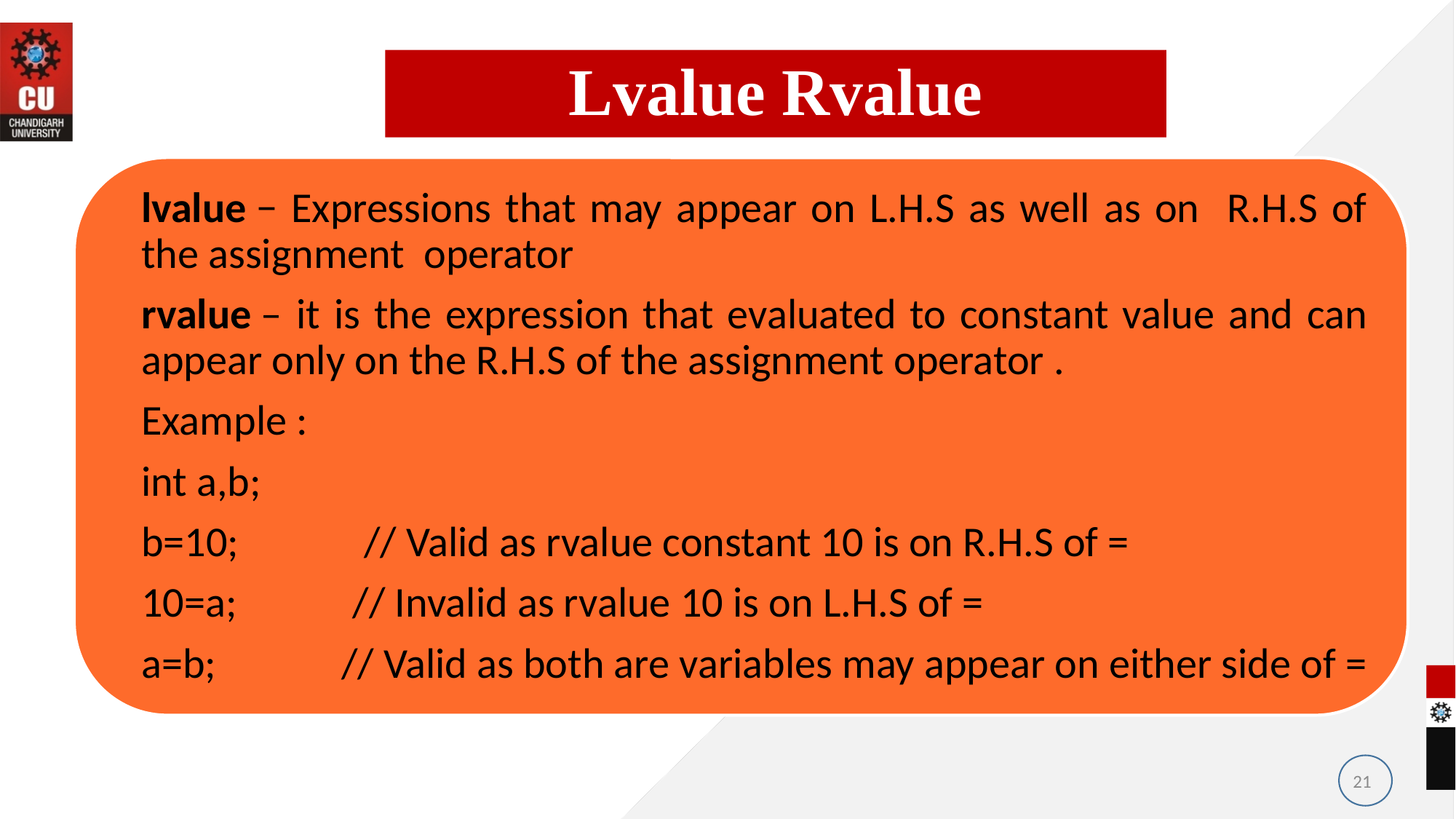

# Lva
Lvalue Rvalue
lvalue − Expressions that may appear on L.H.S as well as on  R.H.S of the assignment  operator
rvalue – it is the expression that evaluated to constant value and can appear only on the R.H.S of the assignment operator .
Example :
int a,b;
b=10;             // Valid as rvalue constant 10 is on R.H.S of =
10=a;            // Invalid as rvalue 10 is on L.H.S of =
a=b;             // Valid as both are variables may appear on either side of =

21